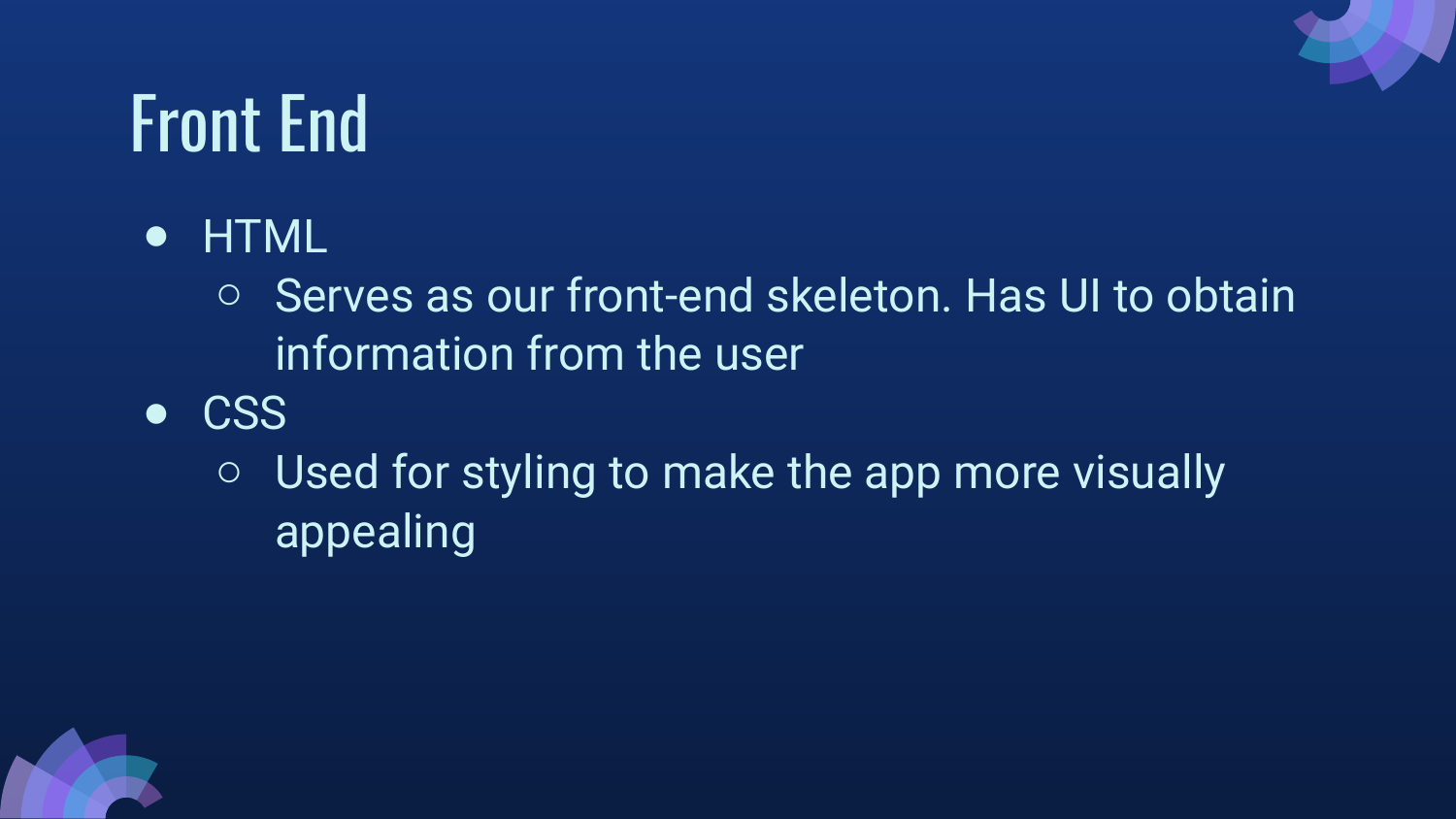

# Front End
HTML
Serves as our front-end skeleton. Has UI to obtain information from the user
CSS
Used for styling to make the app more visually appealing